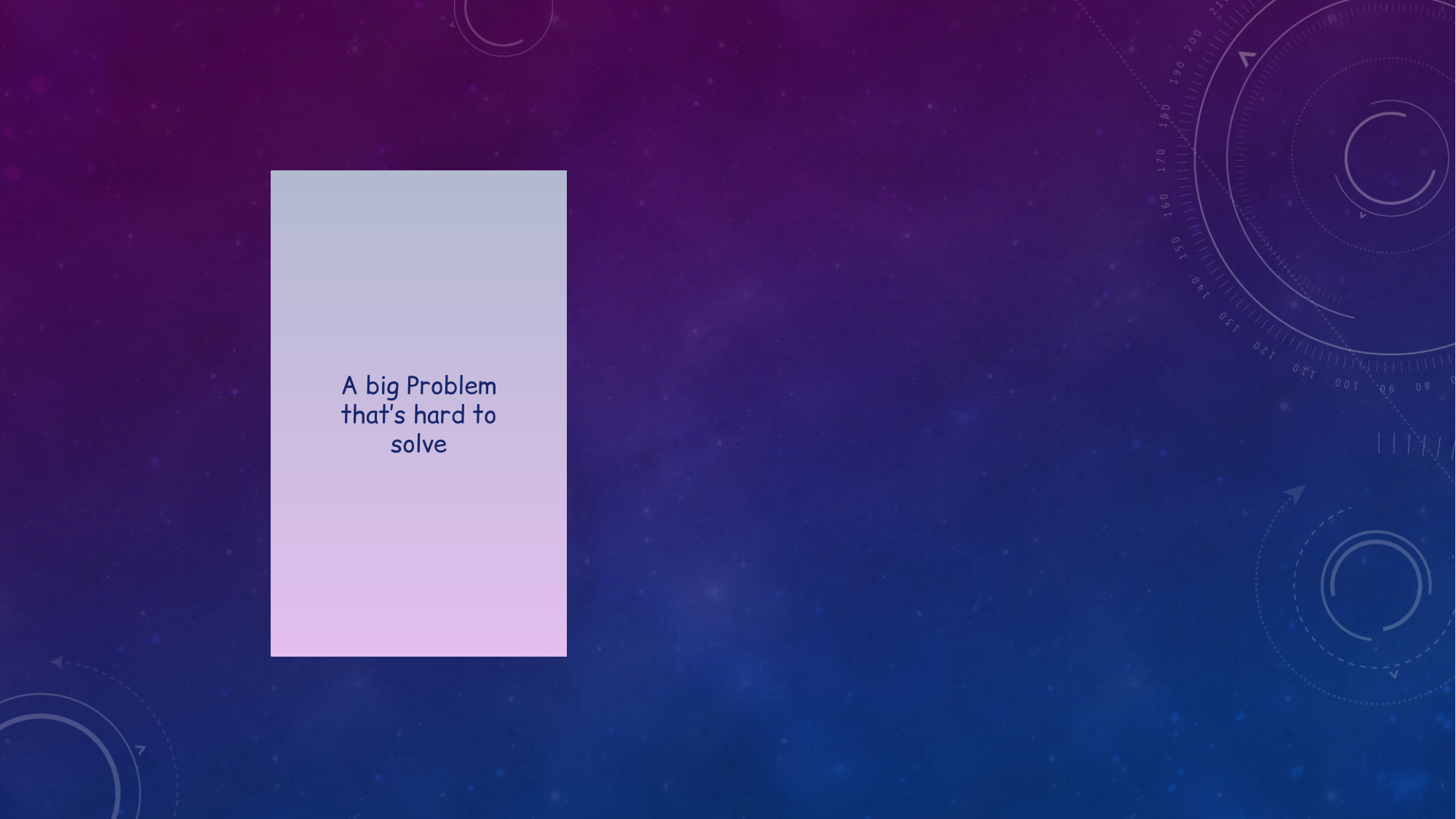

A big Problem
that’s hard to
solve